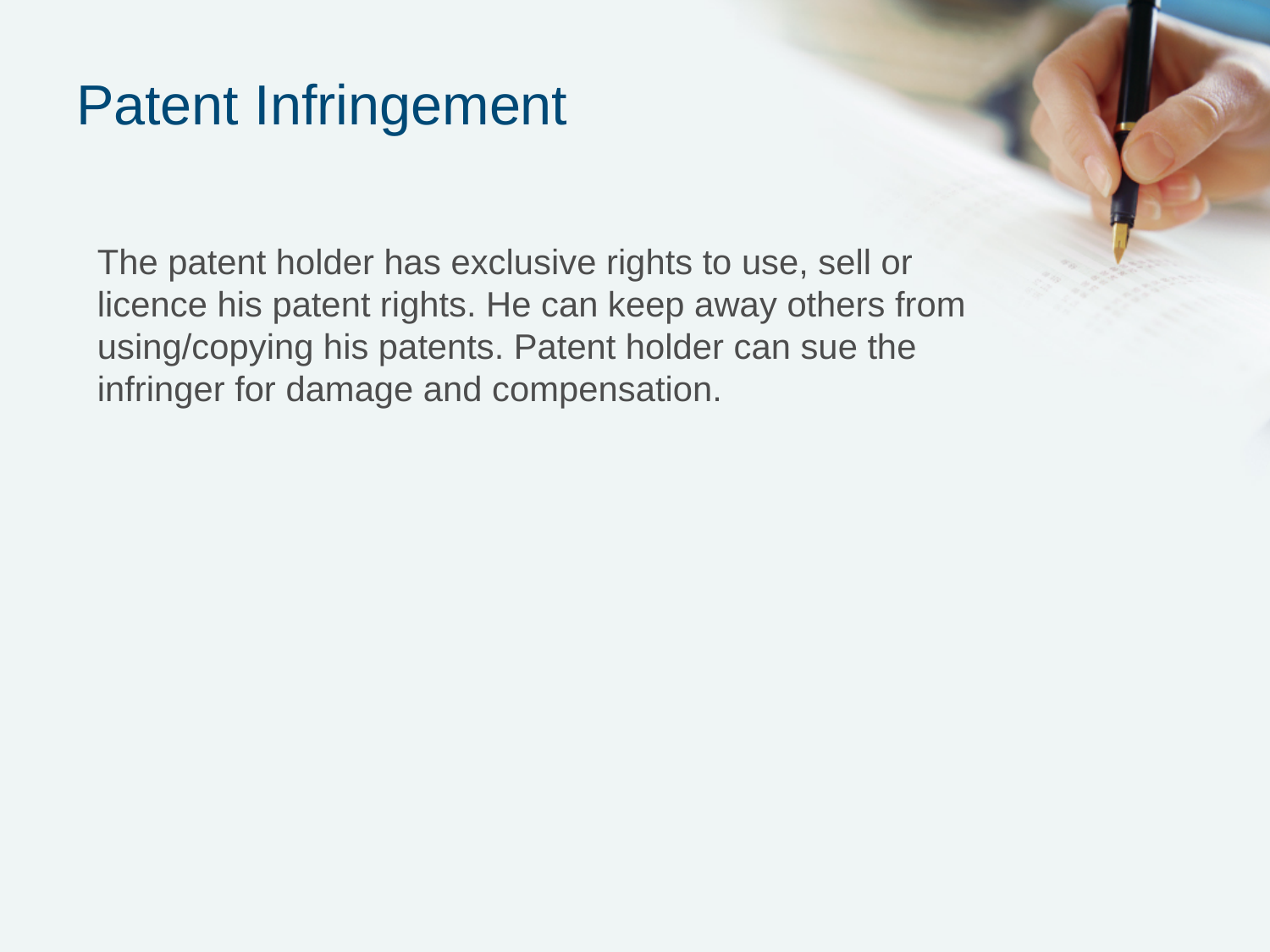

# Patent Infringement
The patent holder has exclusive rights to use, sell or licence his patent rights. He can keep away others from using/copying his patents. Patent holder can sue the infringer for damage and compensation.